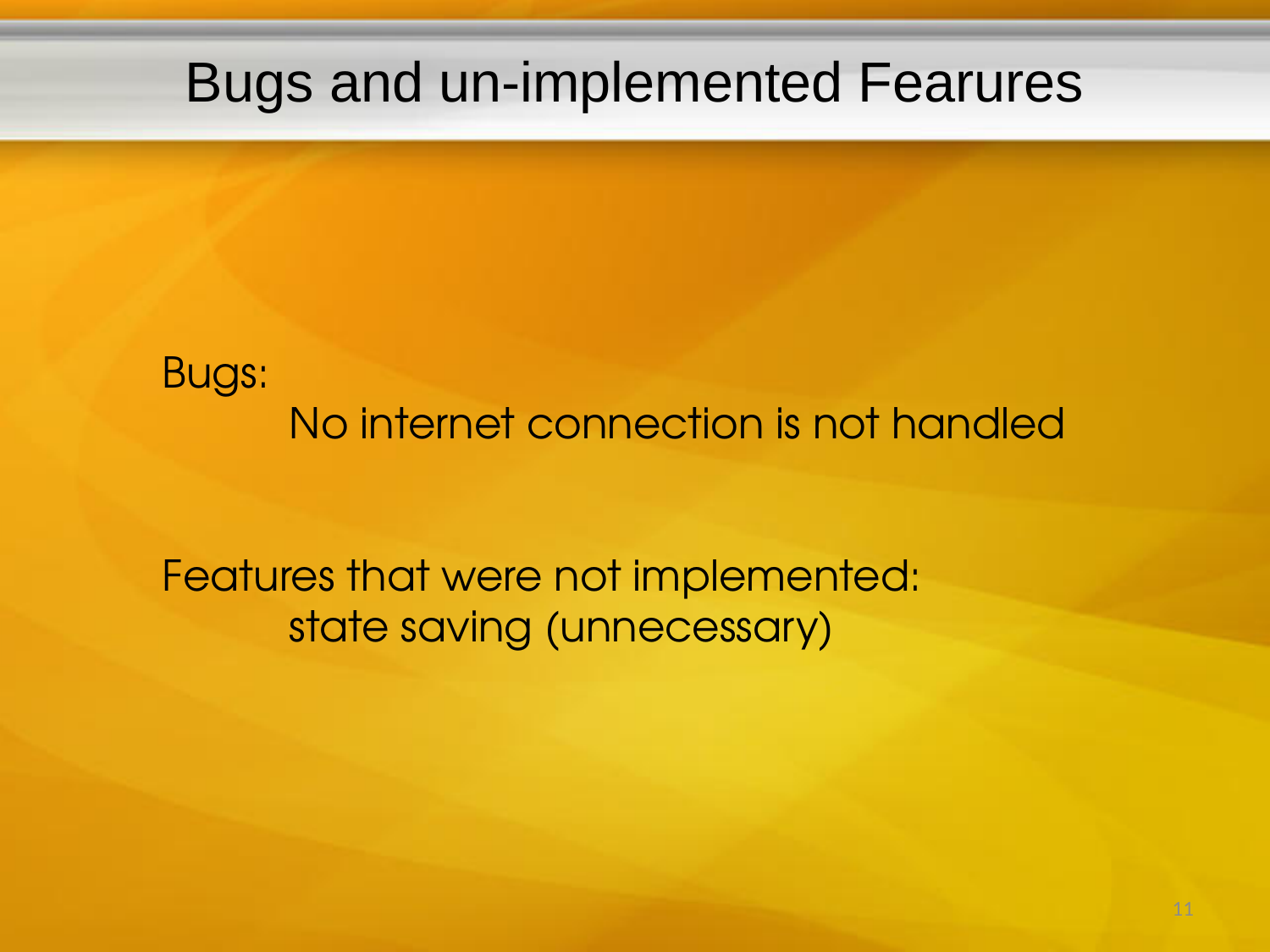

# Bugs and un-implemented Fearures
Bugs:
	No internet connection is not handled

Features that were not implemented:
	state saving (unnecessary)
11